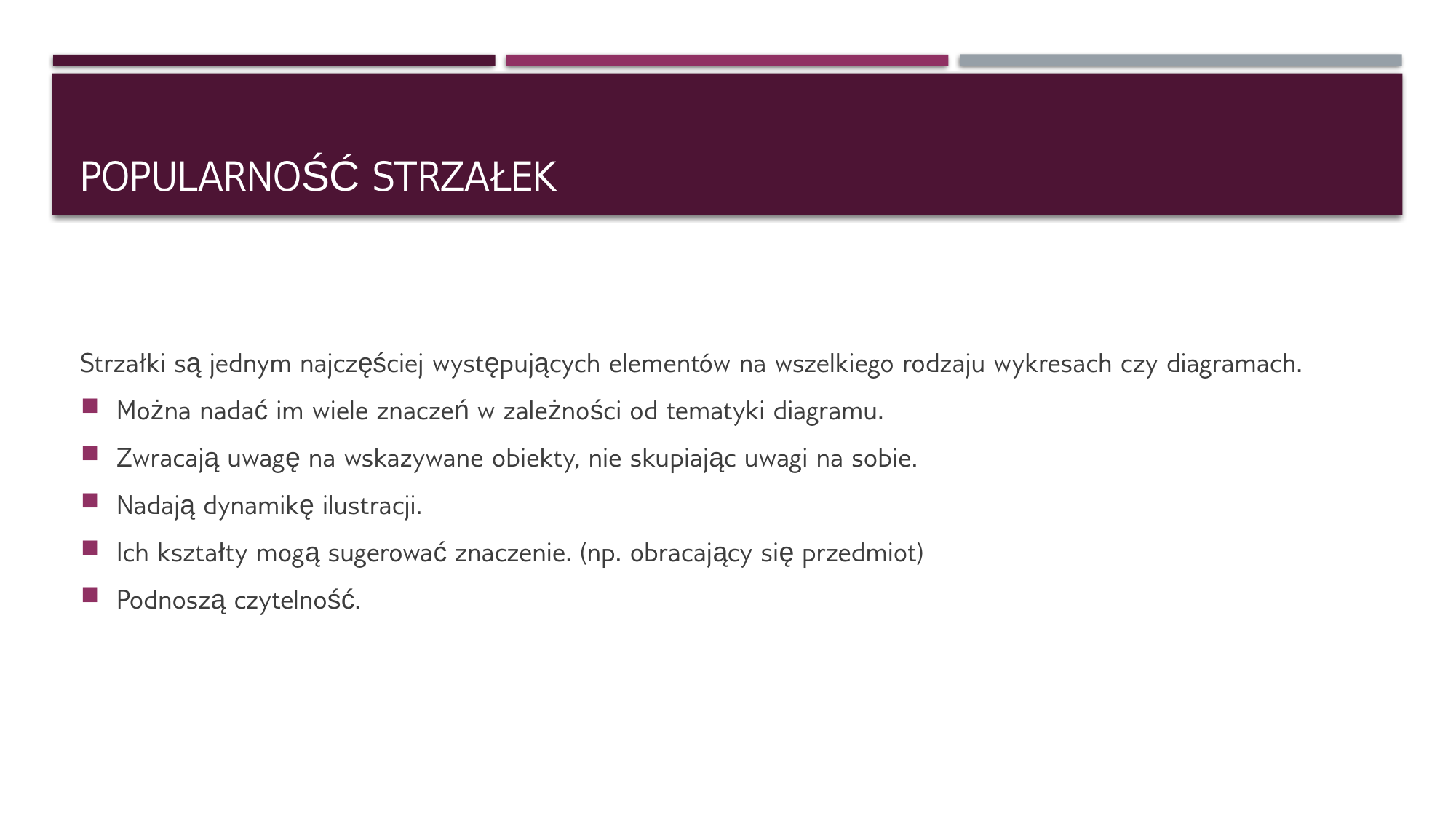

# Popularność strzałek
Strzałki są jednym najczęściej występujących elementów na wszelkiego rodzaju wykresach czy diagramach.
Można nadać im wiele znaczeń w zależności od tematyki diagramu.
Zwracają uwagę na wskazywane obiekty, nie skupiając uwagi na sobie.
Nadają dynamikę ilustracji.
Ich kształty mogą sugerować znaczenie. (np. obracający się przedmiot)
Podnoszą czytelność.